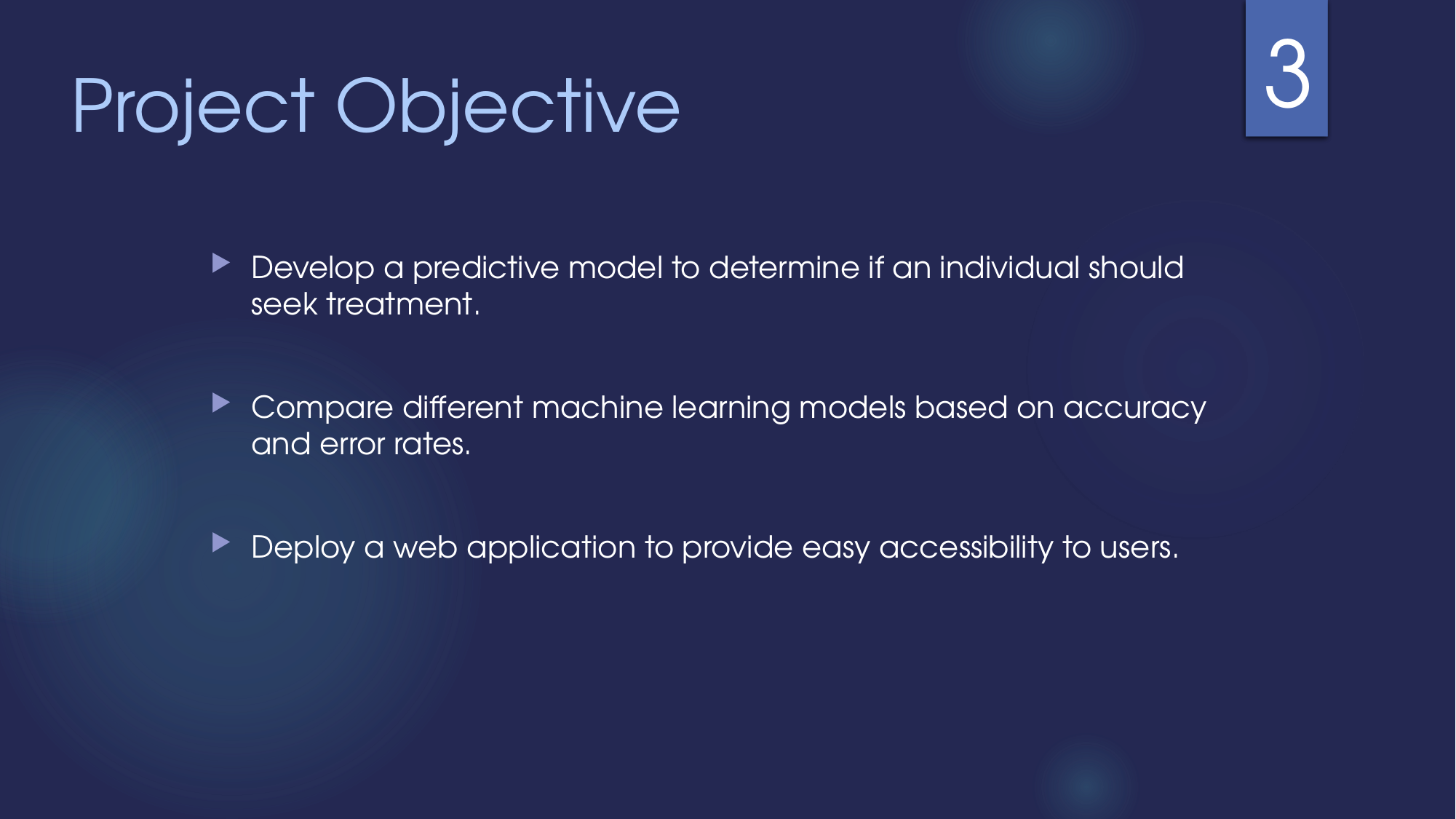

3
# Project Objective
Develop a predictive model to determine if an individual should seek treatment.

Compare different machine learning models based on accuracy and error rates.

Deploy a web application to provide easy accessibility to users.